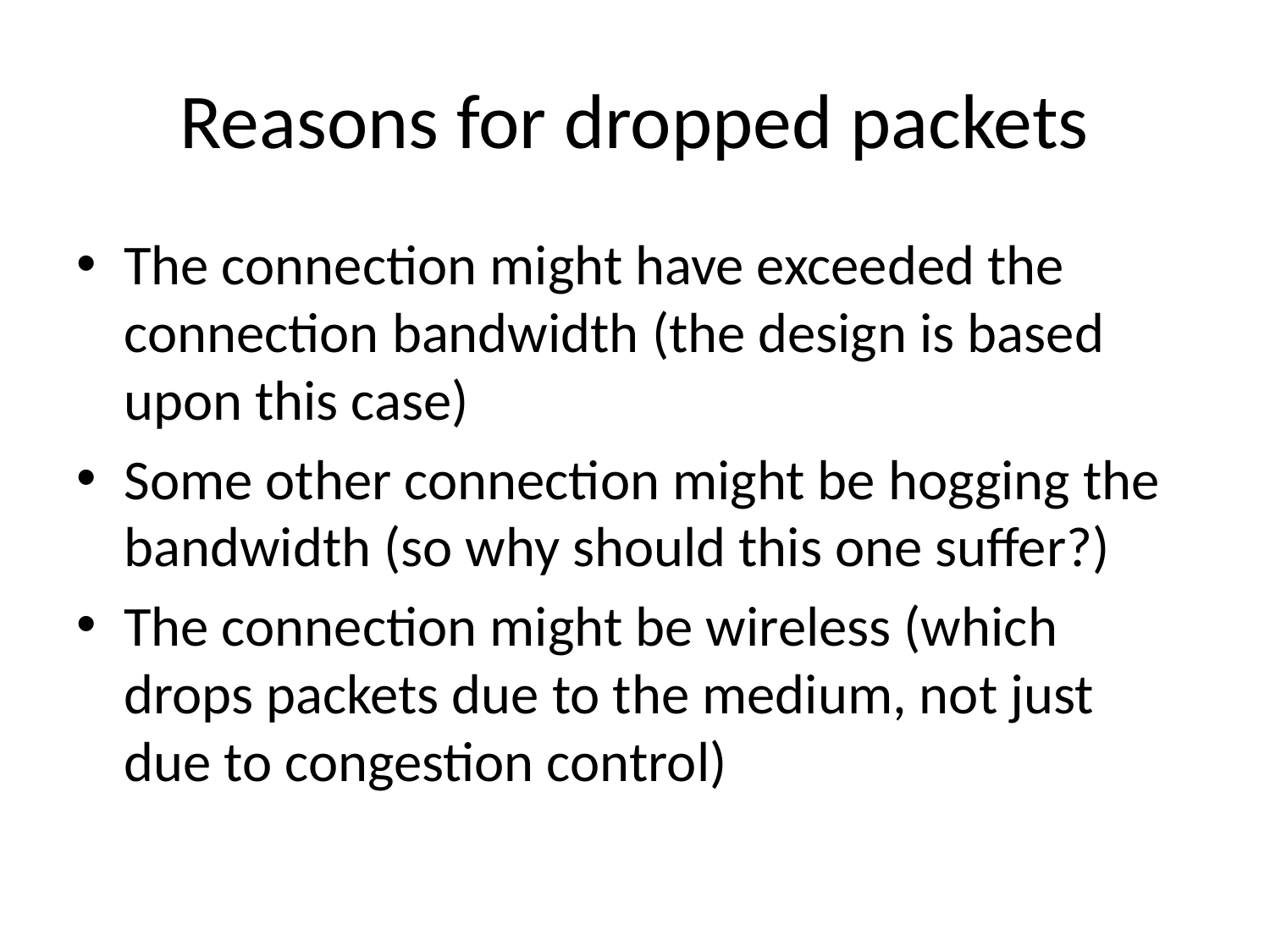

# Reasons for dropped packets
The connection might have exceeded the connection bandwidth (the design is based upon this case)
Some other connection might be hogging the bandwidth (so why should this one suffer?)
The connection might be wireless (which drops packets due to the medium, not just due to congestion control)